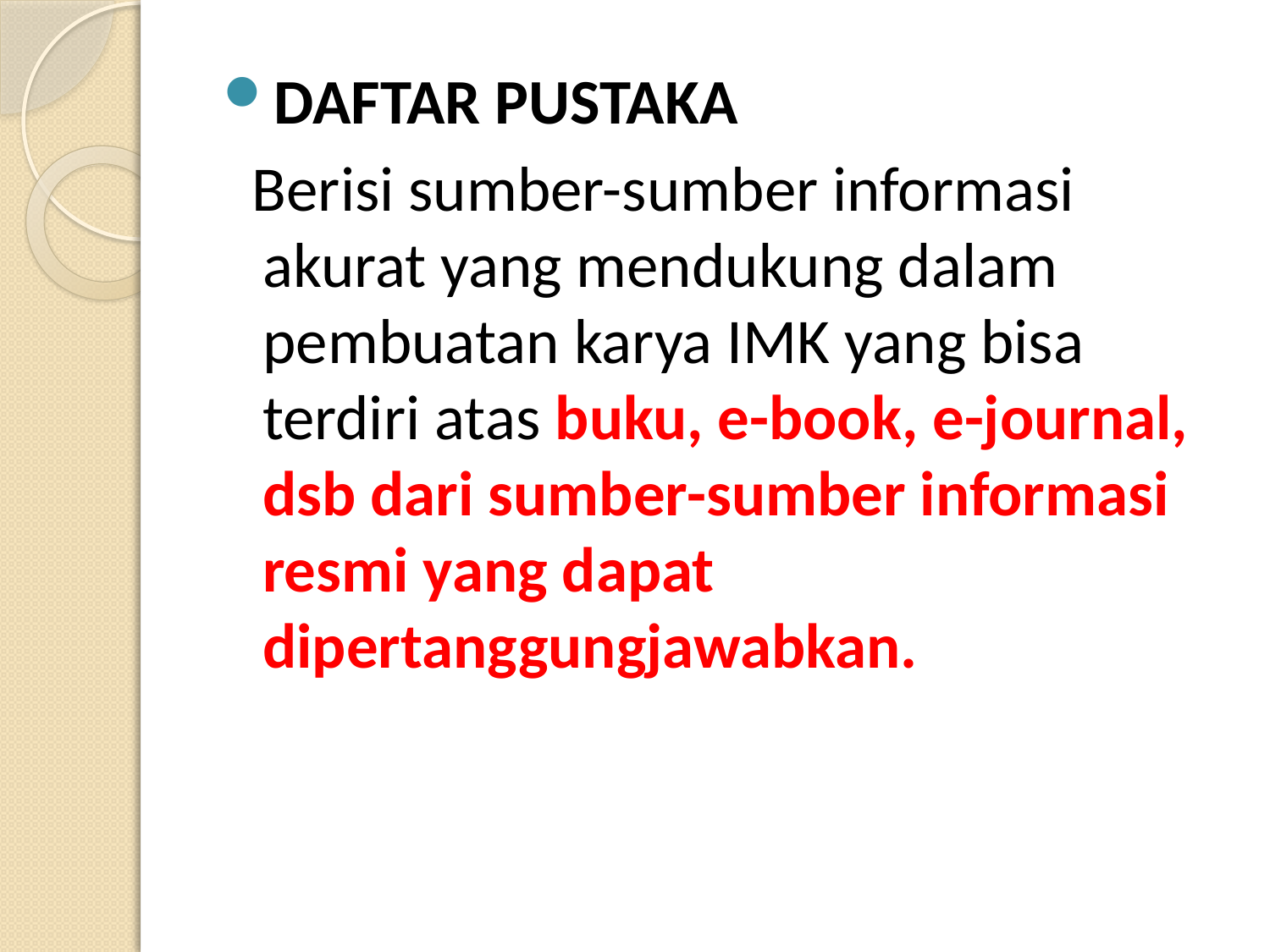

DAFTAR PUSTAKA
  Berisi sumber-sumber informasi akurat yang mendukung dalam pembuatan karya IMK yang bisa terdiri atas buku, e-book, e-journal, dsb dari sumber-sumber informasi resmi yang dapat dipertanggungjawabkan.